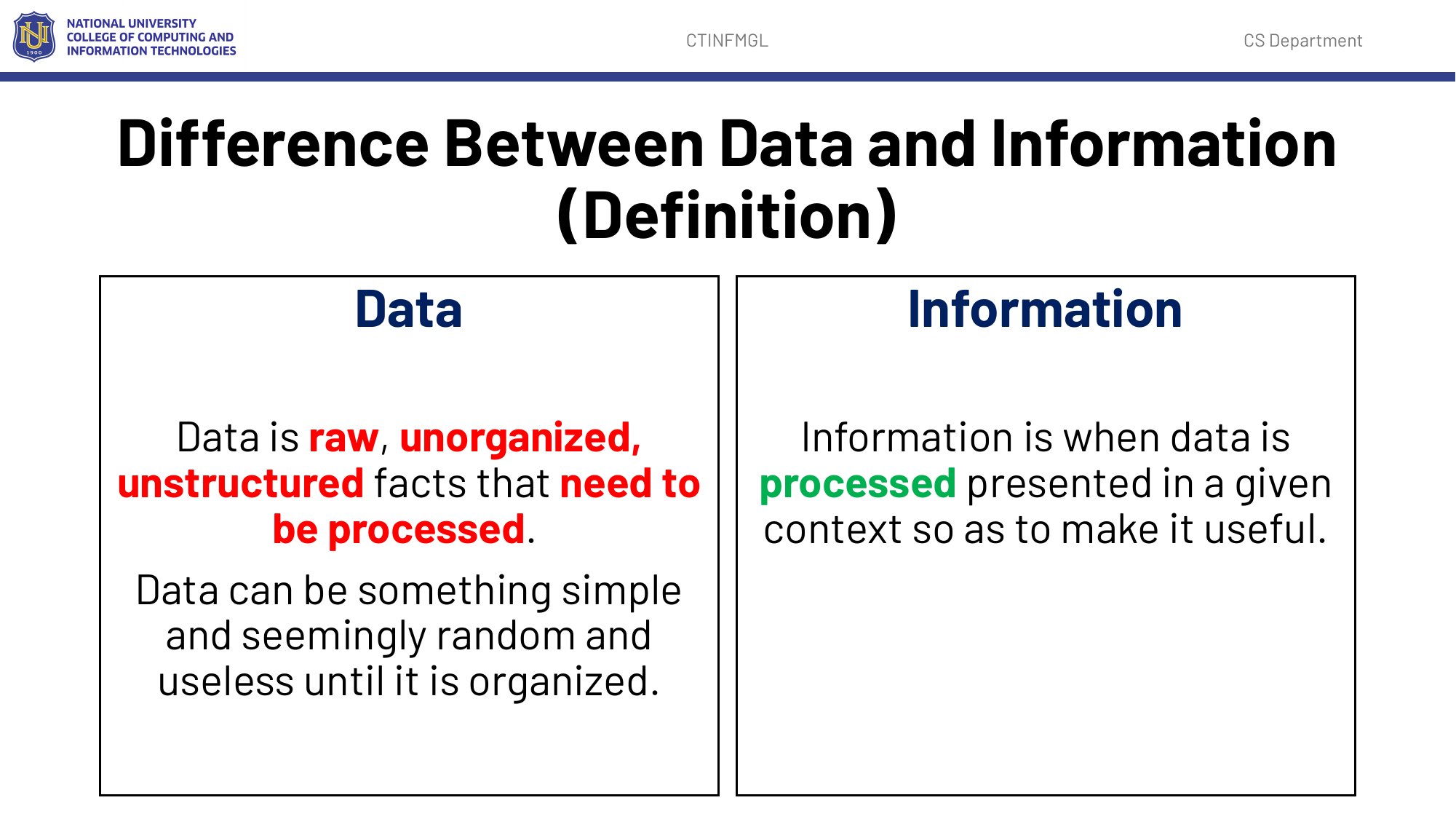

# Difference Between Data and Information (Definition)
Data

Data is raw, unorganized, unstructured facts that need to be processed.
Data can be something simple and seemingly random and useless until it is organized.
Information

Information is when data is processed presented in a given context so as to make it useful.